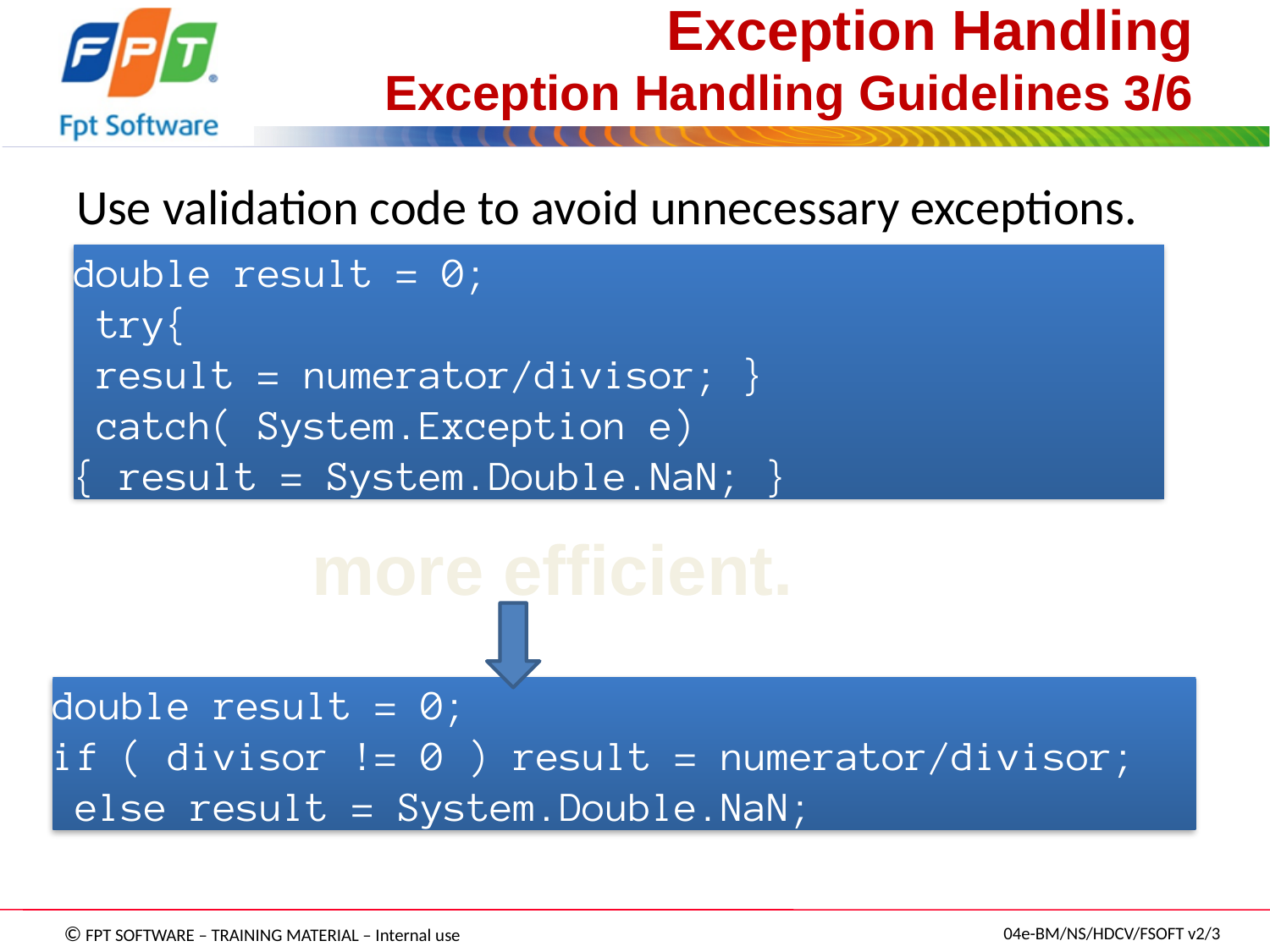

# Exception Handling Exception Handling Guidelines 3/6
Use validation code to avoid unnecessary exceptions.
double result = 0;
 try{
 result = numerator/divisor; }
 catch( System.Exception e)
{ result = System.Double.NaN; }
more efficient.

double result = 0;
if ( divisor != 0 ) result = numerator/divisor;
 else result = System.Double.NaN;